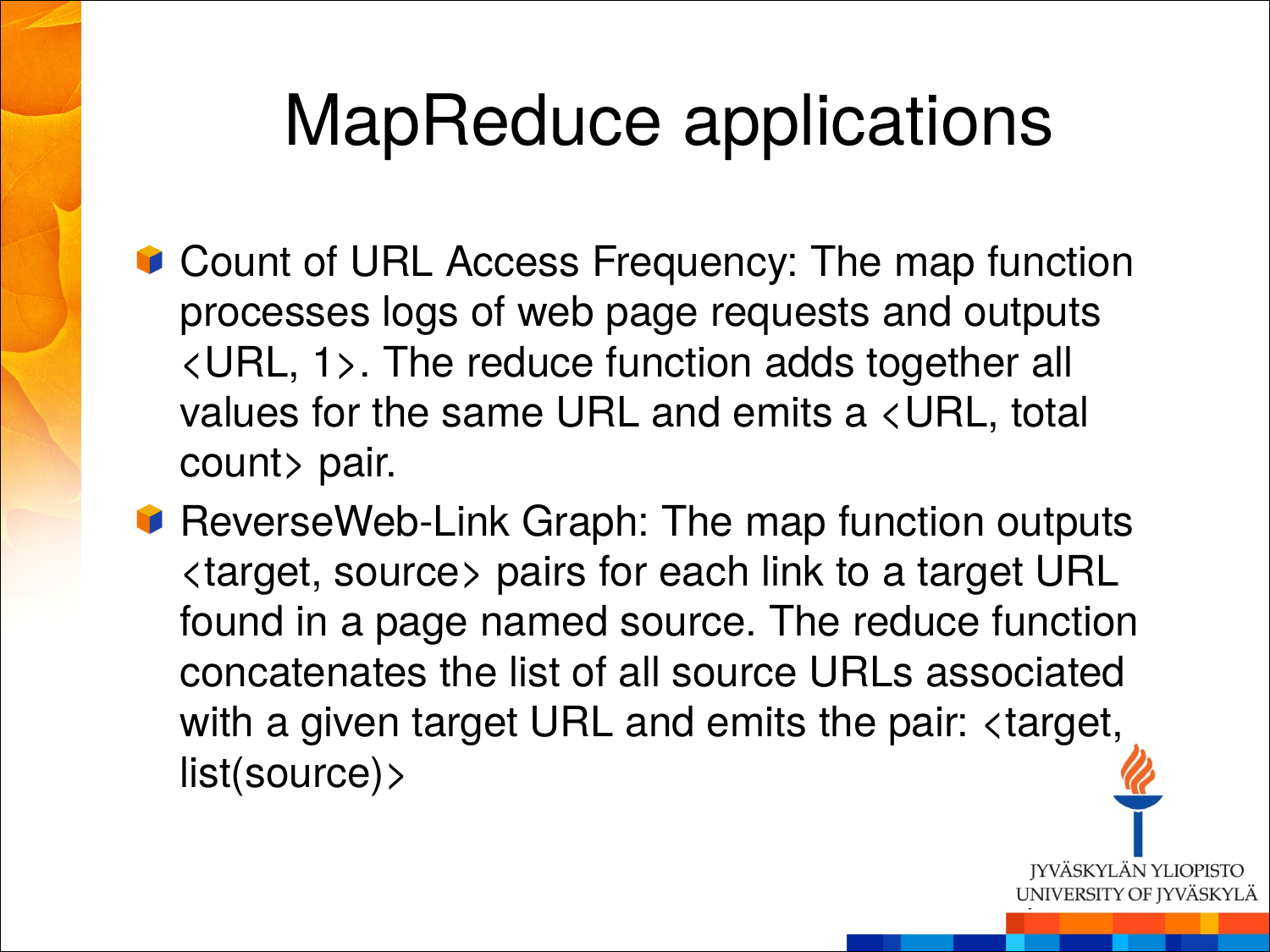

# MapReduce applications
Count of URL Access Frequency: The map function processes logs of web page requests and outputs <URL, 1>. The reduce function adds together all values for the same URL and emits a <URL, total count> pair.
ReverseWeb-Link Graph: The map function outputs <target, source> pairs for each link to a target URL found in a page named source. The reduce function concatenates the list of all source URLs associated with a given target URL and emits the pair: <target, list(source)>